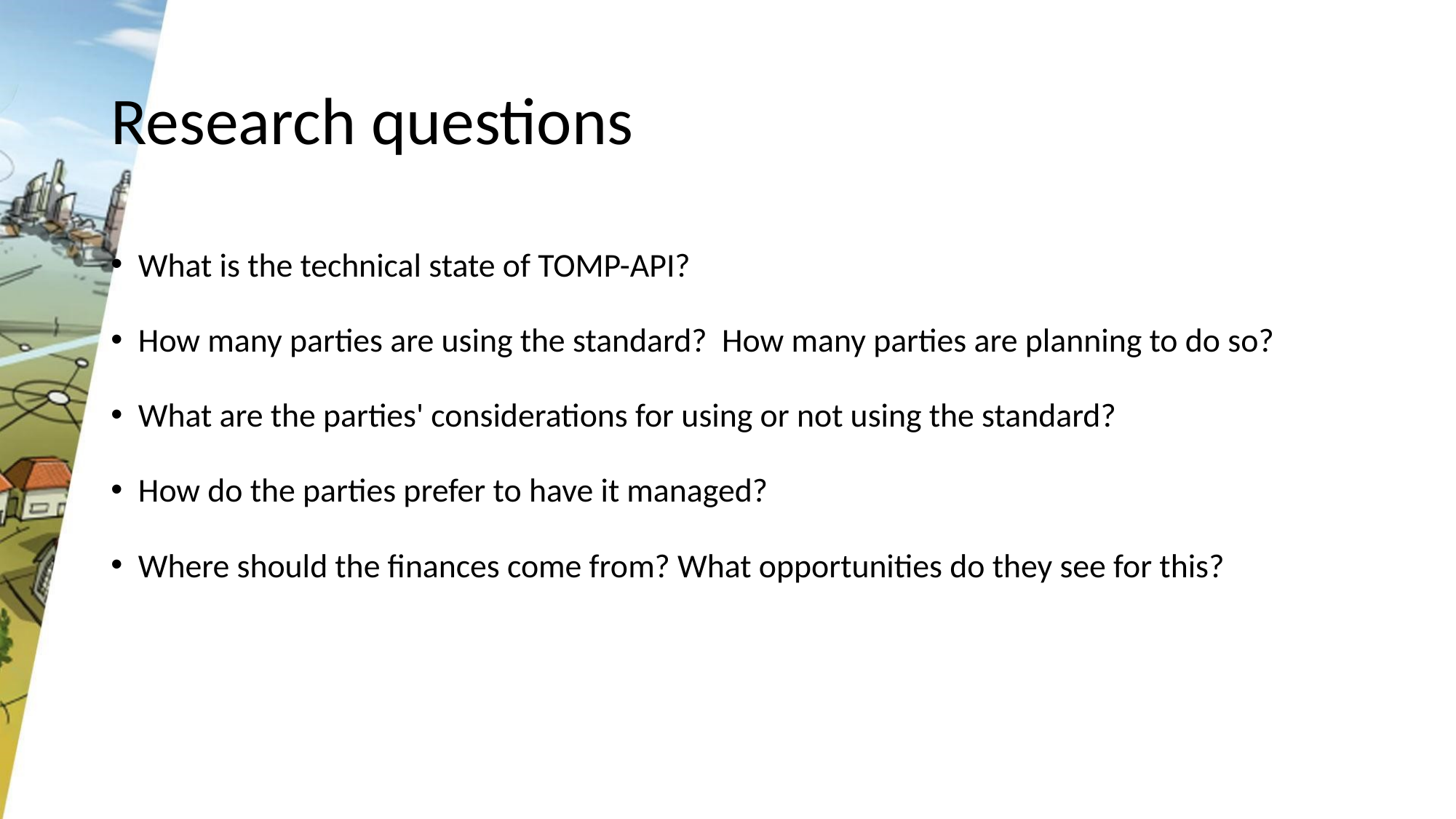

# Research questions
What is the technical state of TOMP-API?
How many parties are using the standard?  How many parties are planning to do so?
What are the parties' considerations for using or not using the standard?
How do the parties prefer to have it managed?
Where should the finances come from? What opportunities do they see for this?